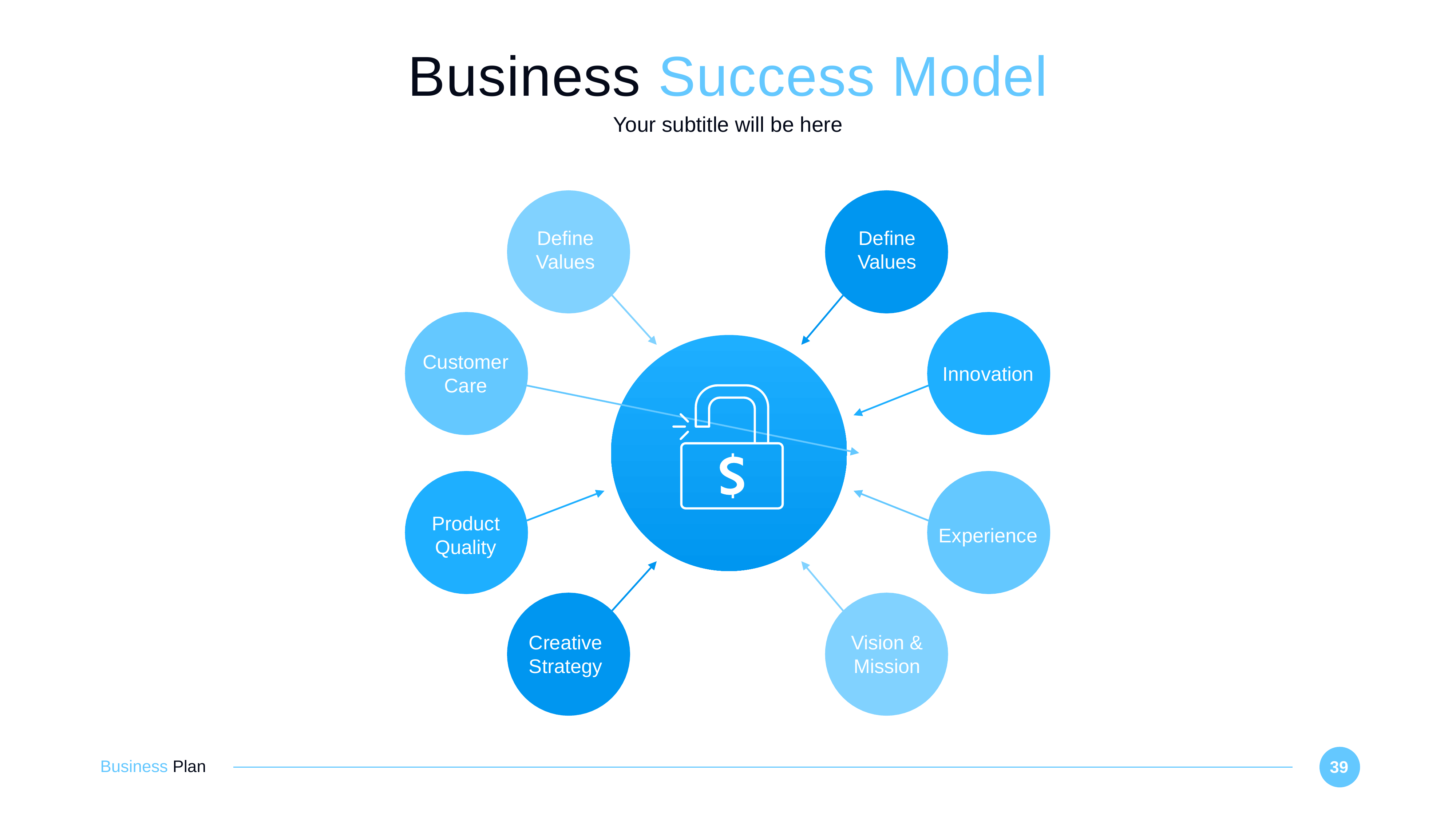

# Business Success Model
Your subtitle will be here

Define Values
Define Values

Customer Care
Innovation

Product Quality
Experience

Creative Strategy
Vision & Mission